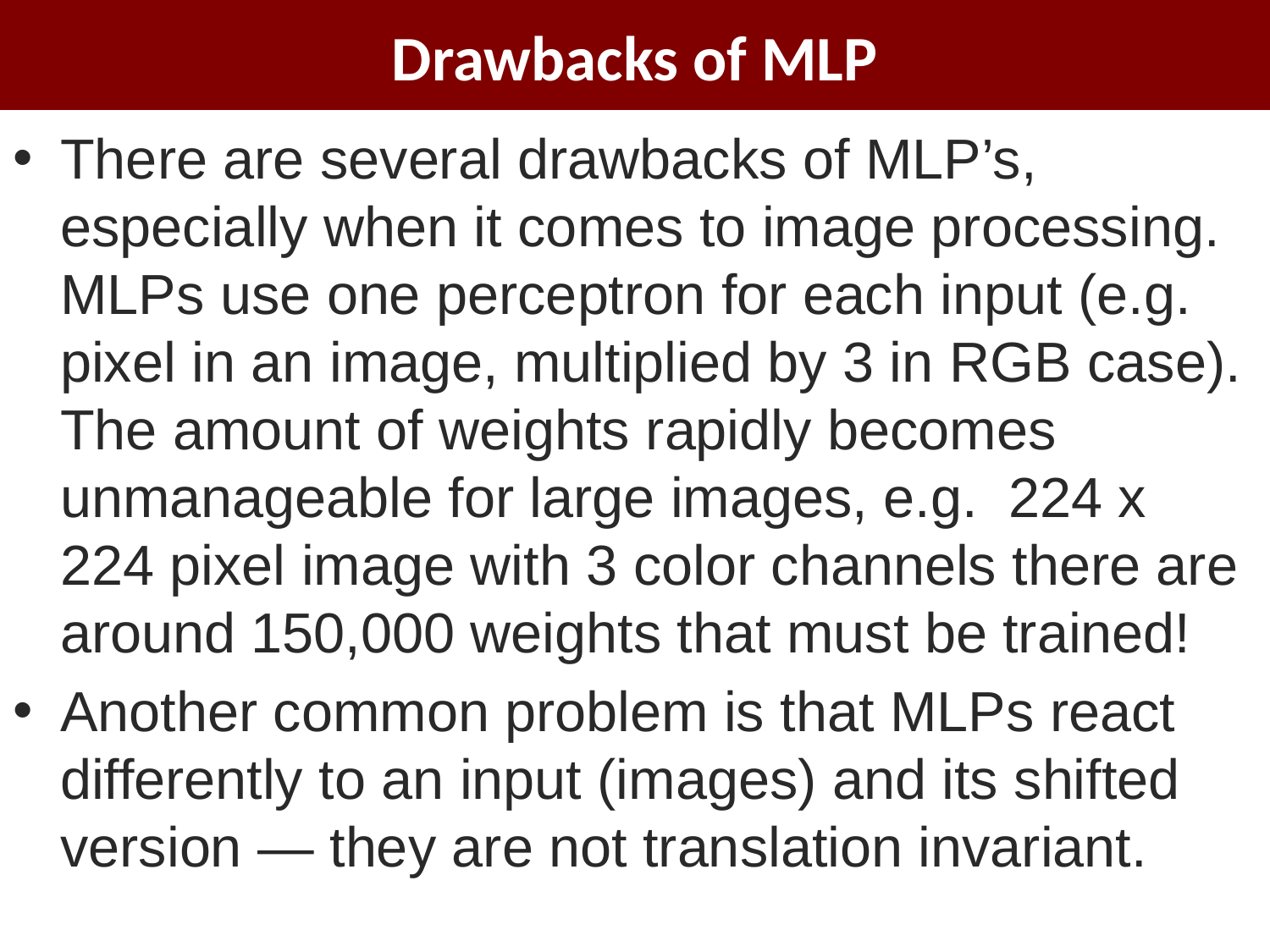

# Drawbacks of MLP
There are several drawbacks of MLP’s, especially when it comes to image processing. MLPs use one perceptron for each input (e.g. pixel in an image, multiplied by 3 in RGB case). The amount of weights rapidly becomes unmanageable for large images, e.g.  224 x 224 pixel image with 3 color channels there are around 150,000 weights that must be trained!
Another common problem is that MLPs react differently to an input (images) and its shifted version — they are not translation invariant.